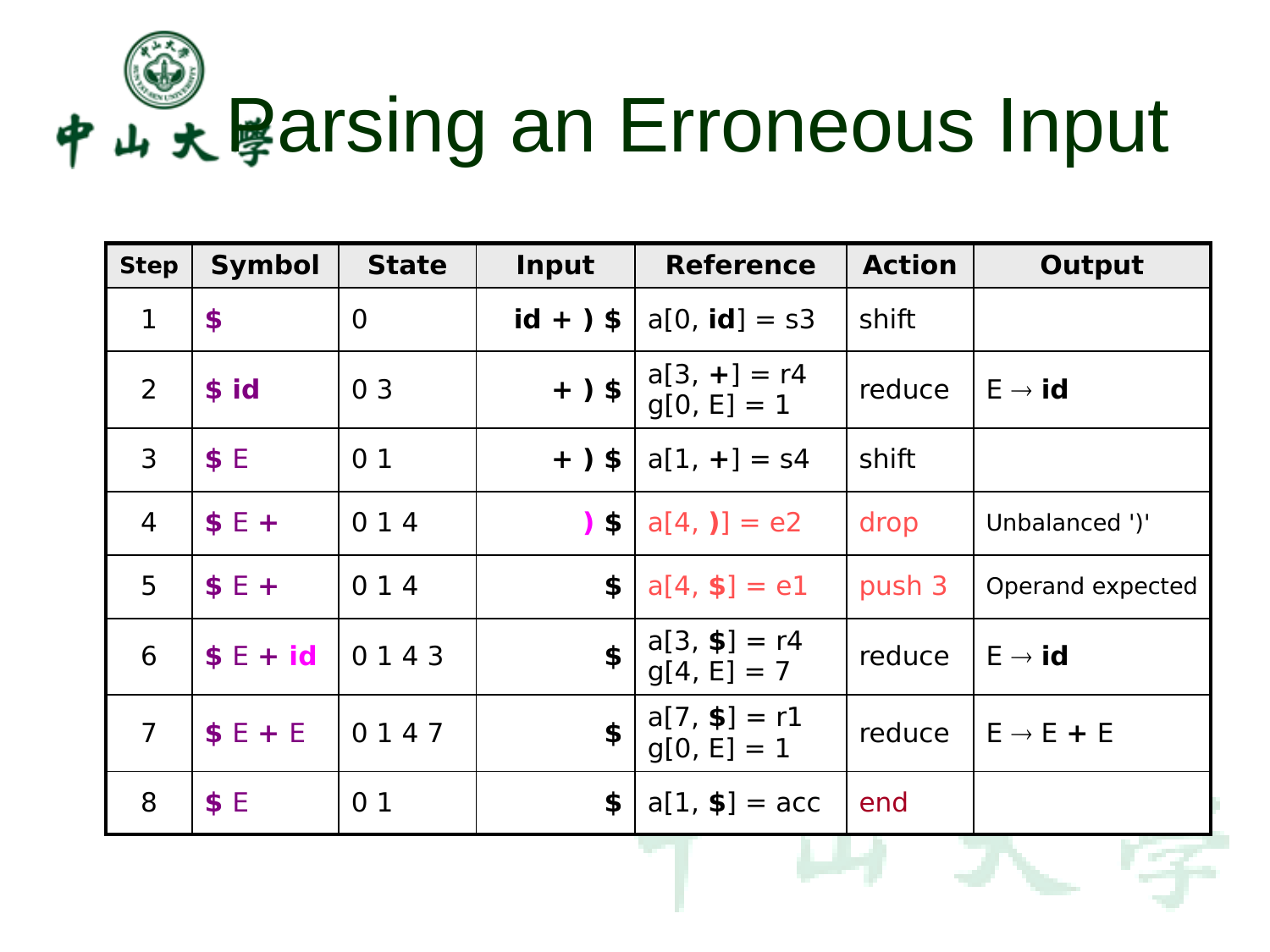

# Parsing an Erroneous Input
| Step | Symbol | State | Input | Reference | Action | Output |
| --- | --- | --- | --- | --- | --- | --- |
| 1 | $ | 0 | id + ) $ | a[0, id] = s3 | shift |  |
| 2 | $ id | 0 3 | + ) $ | a[3, +] = r4 g[0, E] = 1 | reduce | E → id |
| 3 | $ E | 0 1 | + ) $ | a[1, +] = s4 | shift |  |
| 4 | $ E + | 0 1 4 | ) $ | a[4, )] = e2 | drop | Unbalanced ')' |
| 5 | $ E + | 0 1 4 | $ | a[4, $] = e1 | push 3 | Operand expected |
| 6 | $ E + id | 0 1 4 3 | $ | a[3, $] = r4 g[4, E] = 7 | reduce | E → id |
| 7 | $ E + E | 0 1 4 7 | $ | a[7, $] = r1 g[0, E] = 1 | reduce | E → E + E |
| 8 | $ E | 0 1 | $ | a[1, $] = acc | end |  |